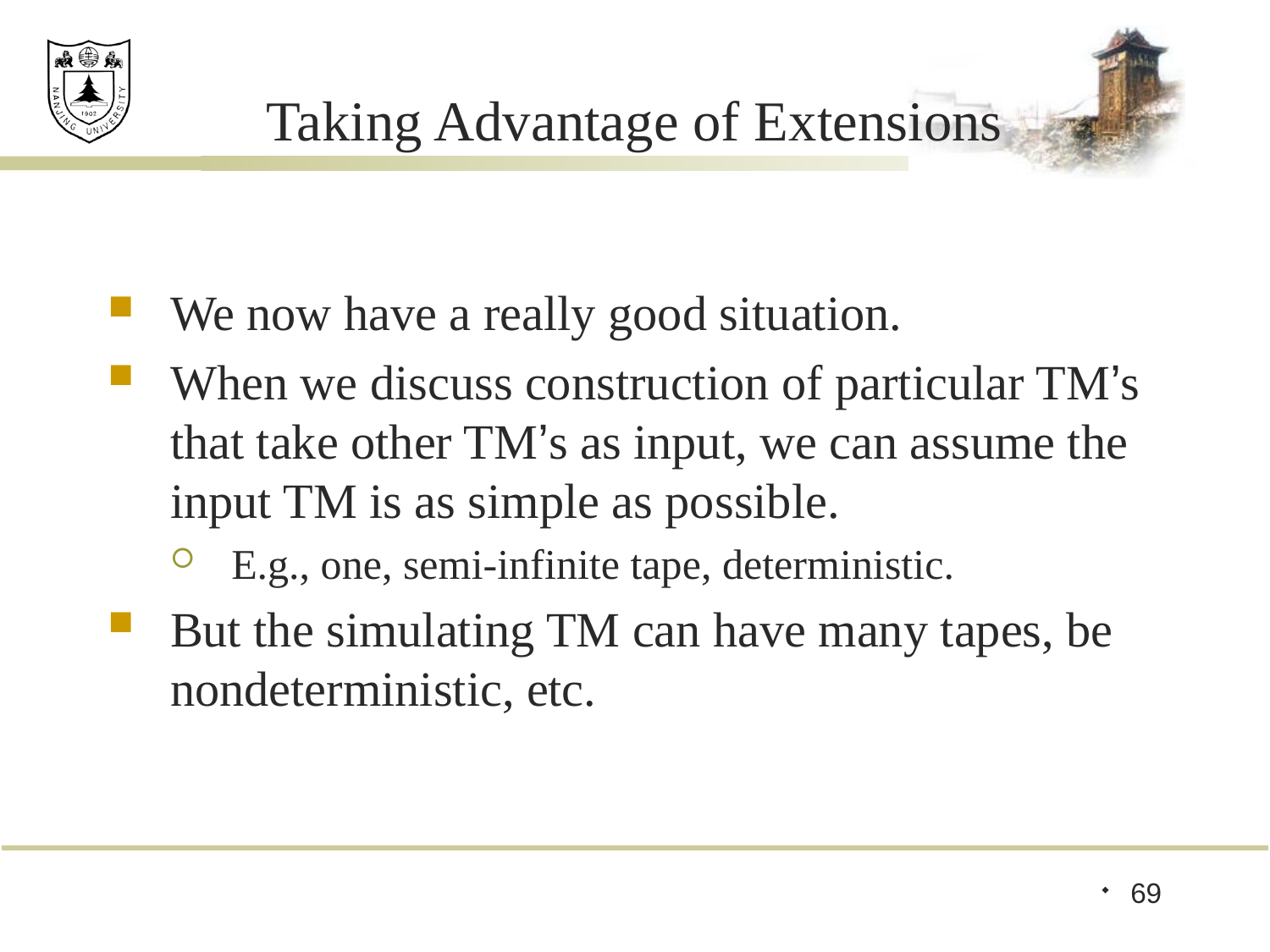

# Taking Advantage of Extensions
We now have a really good situation.
When we discuss construction of particular TM’s that take other TM’s as input, we can assume the input TM is as simple as possible.
E.g., one, semi-infinite tape, deterministic.
But the simulating TM can have many tapes, be nondeterministic, etc.
69